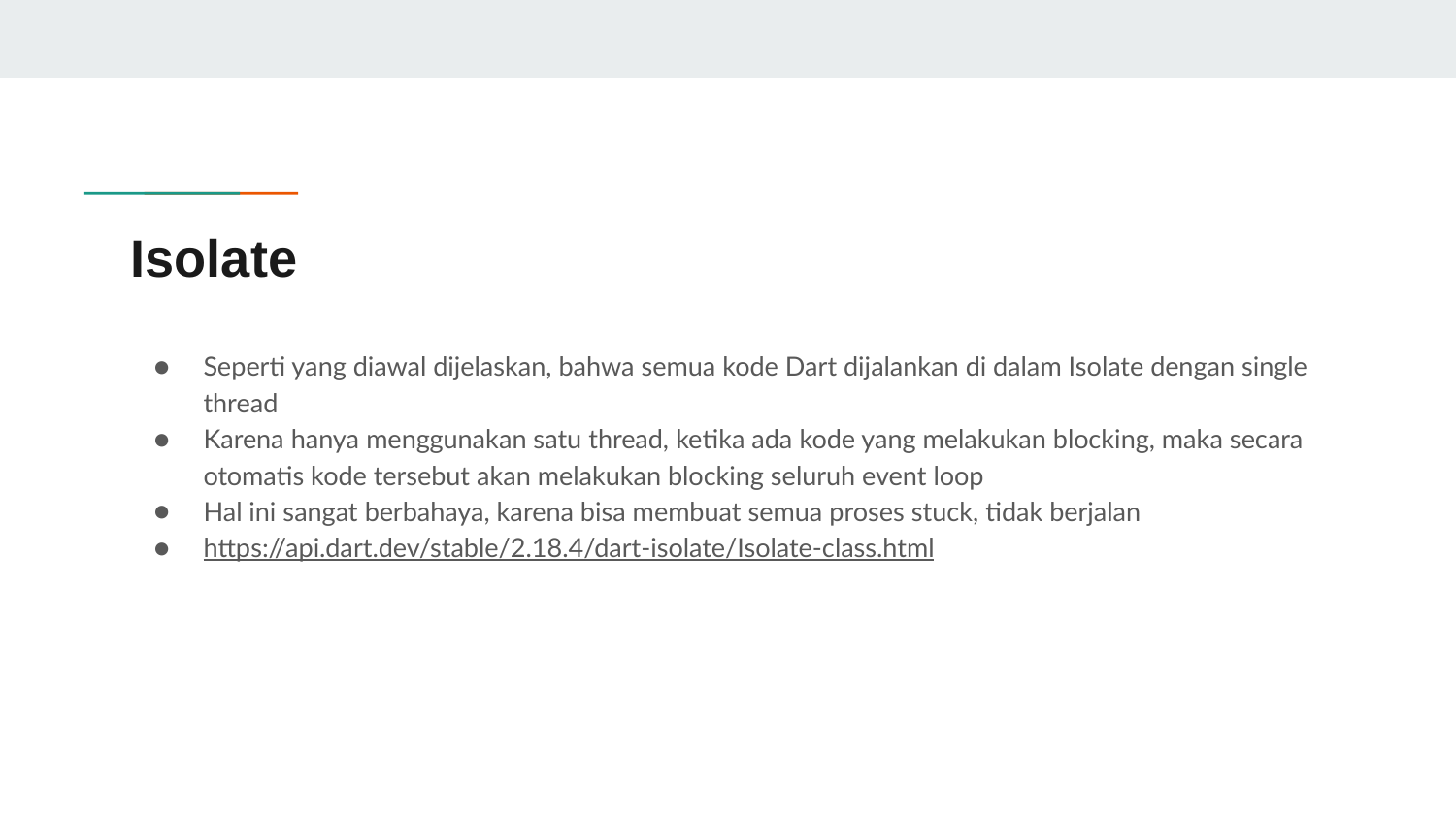

# Isolate
Seperti yang diawal dijelaskan, bahwa semua kode Dart dijalankan di dalam Isolate dengan single thread
Karena hanya menggunakan satu thread, ketika ada kode yang melakukan blocking, maka secara otomatis kode tersebut akan melakukan blocking seluruh event loop
Hal ini sangat berbahaya, karena bisa membuat semua proses stuck, tidak berjalan
https://api.dart.dev/stable/2.18.4/dart-isolate/Isolate-class.html